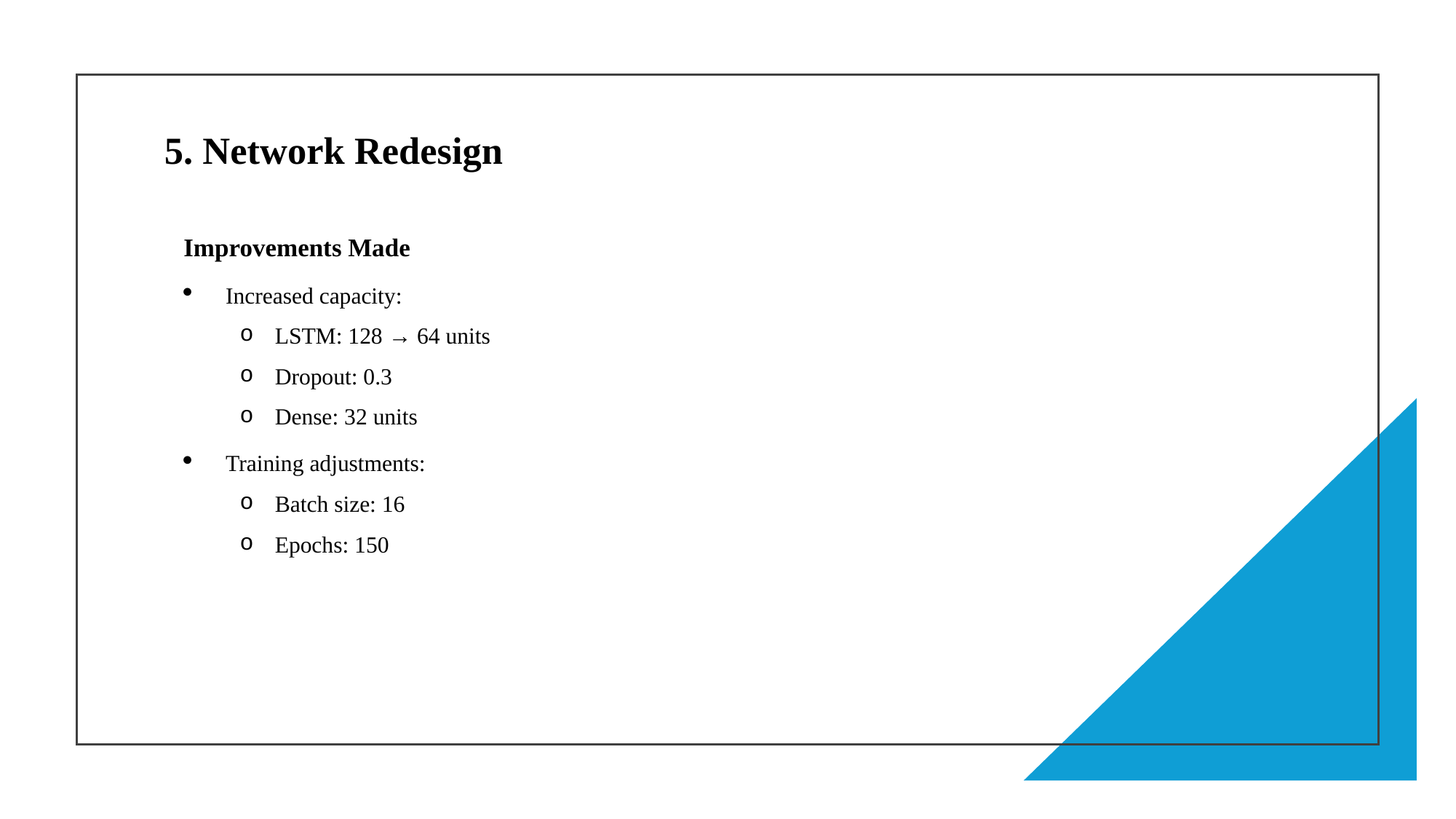

# 5. Network Redesign
Improvements Made
Increased capacity:
LSTM: 128 → 64 units
Dropout: 0.3
Dense: 32 units
Training adjustments:
Batch size: 16
Epochs: 150